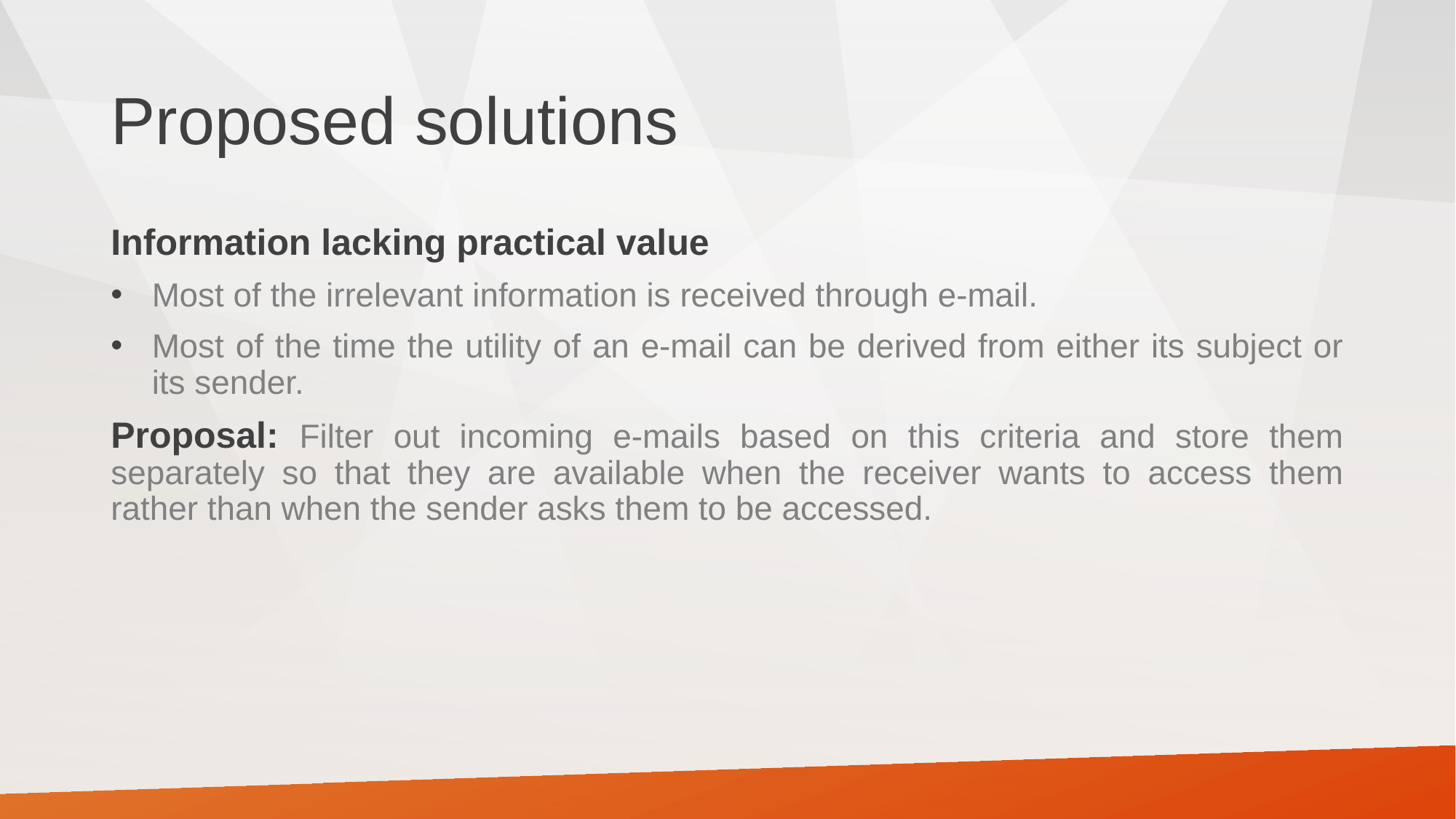

# Proposed solutions
Information lacking practical value
Most of the irrelevant information is received through e-mail.
Most of the time the utility of an e-mail can be derived from either its subject or its sender.
Proposal: Filter out incoming e-mails based on this criteria and store them separately so that they are available when the receiver wants to access them rather than when the sender asks them to be accessed.